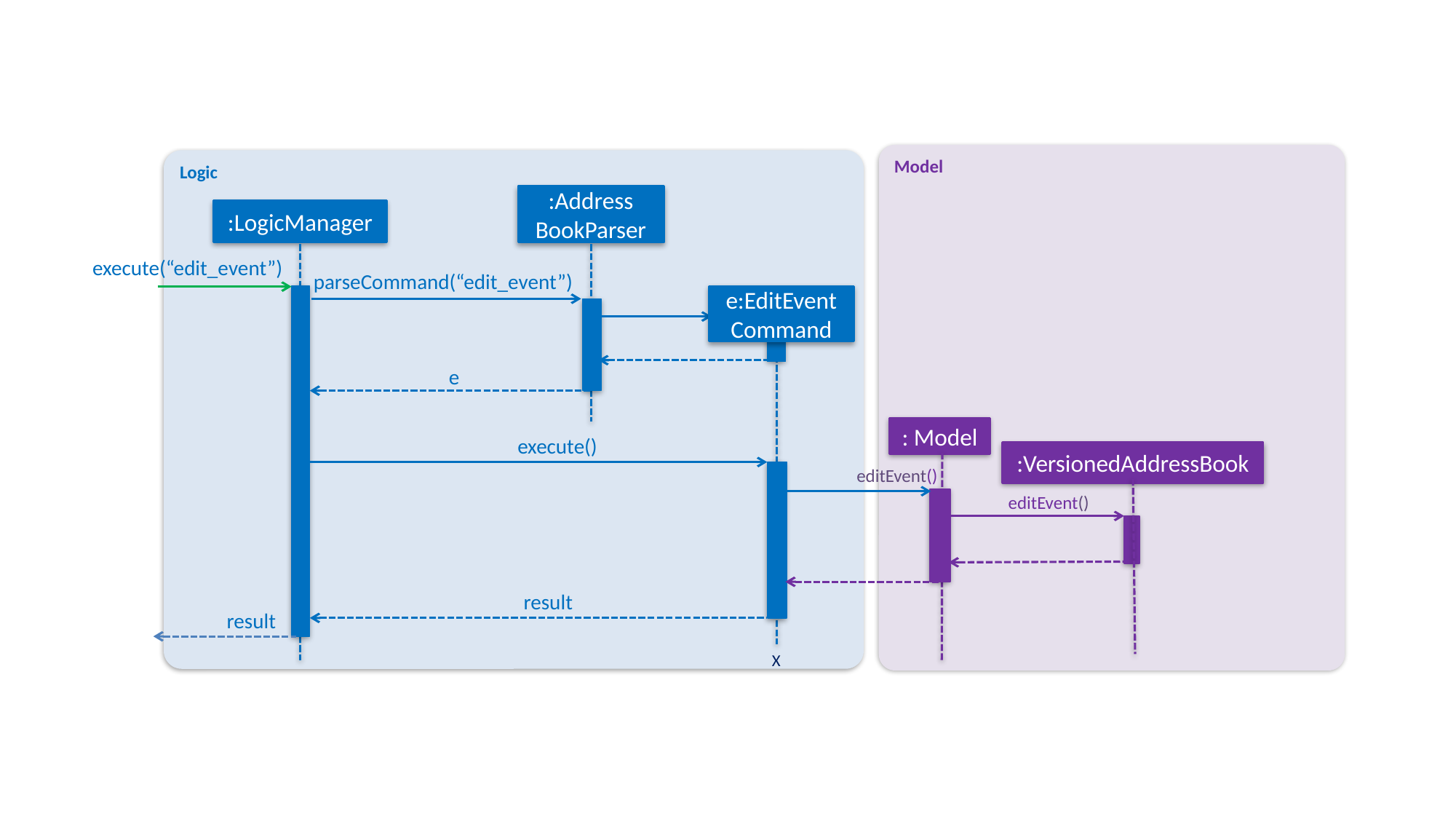

Model
Logic
:Address
BookParser
:LogicManager
execute(“edit_event”)
parseCommand(“edit_event”)

e:EditEvent
Command

e
: Model
execute()
:VersionedAddressBook

editEvent()

editEvent()

result
result
X